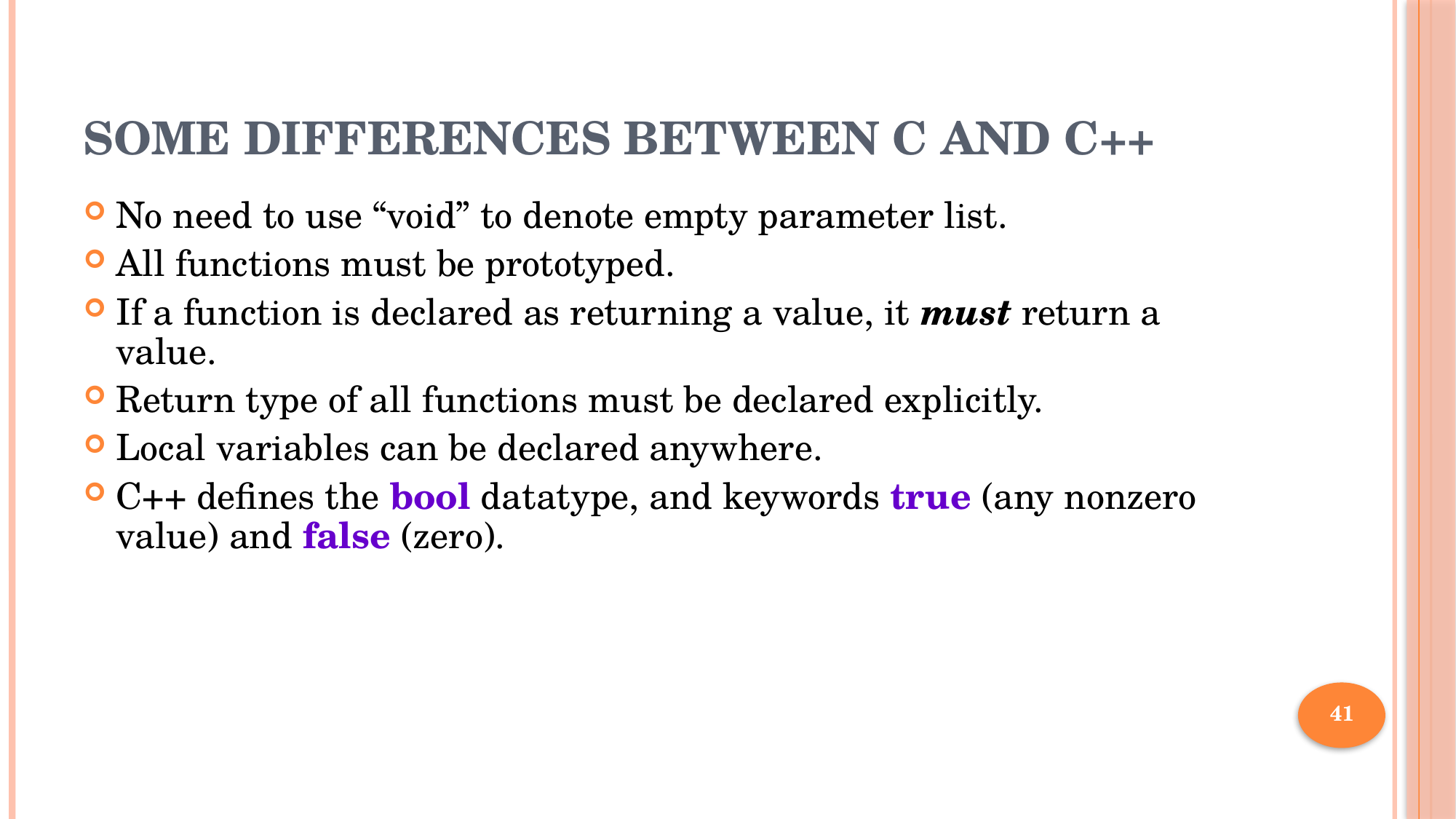

# Some Differences Between C and C++
No need to use “void” to denote empty parameter list.
All functions must be prototyped.
If a function is declared as returning a value, it must return a value.
Return type of all functions must be declared explicitly.
Local variables can be declared anywhere.
C++ defines the bool datatype, and keywords true (any nonzero value) and false (zero).
41